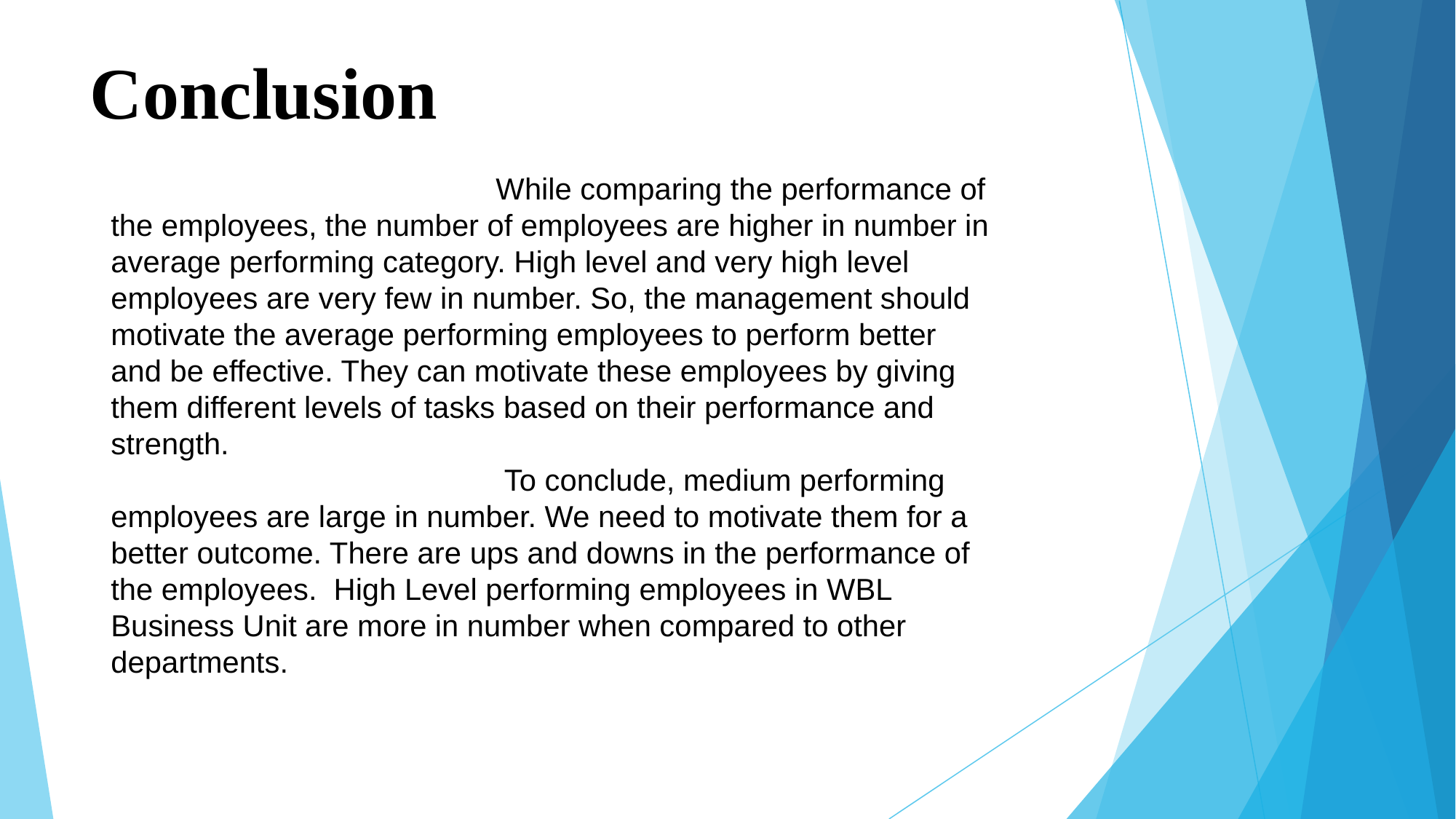

# Conclusion
                                              While comparing the performance of the employees, the number of employees are higher in number in average performing category. High level and very high level employees are very few in number. So, the management should motivate the average performing employees to perform better and be effective. They can motivate these employees by giving them different levels of tasks based on their performance and strength.
                                               To conclude, medium performing employees are large in number. We need to motivate them for a better outcome. There are ups and downs in the performance of the employees.  High Level performing employees in WBL Business Unit are more in number when compared to other departments.